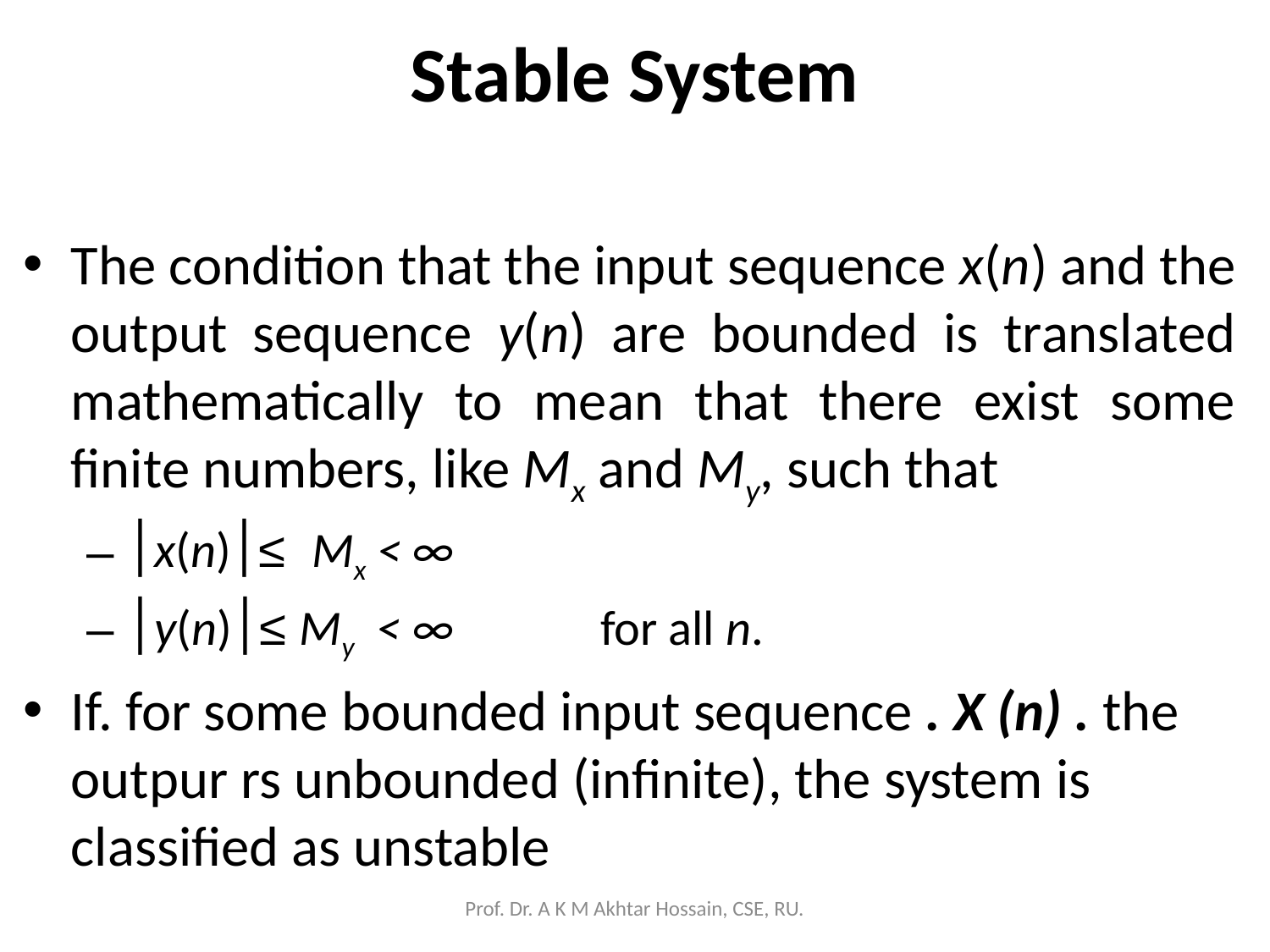

# Stable System
The condition that the input sequence x(n) and the output sequence y(n) are bounded is translated mathematically to mean that there exist some finite numbers, like Mx and My, such that
׀x(n)׀≤  Mx < ∞
׀y(n)׀≤ My  < ∞             for all n.
If. for some bounded input sequence . X (n) . the outpur rs unbounded (infinite), the system is classified as unstable
Prof. Dr. A K M Akhtar Hossain, CSE, RU.